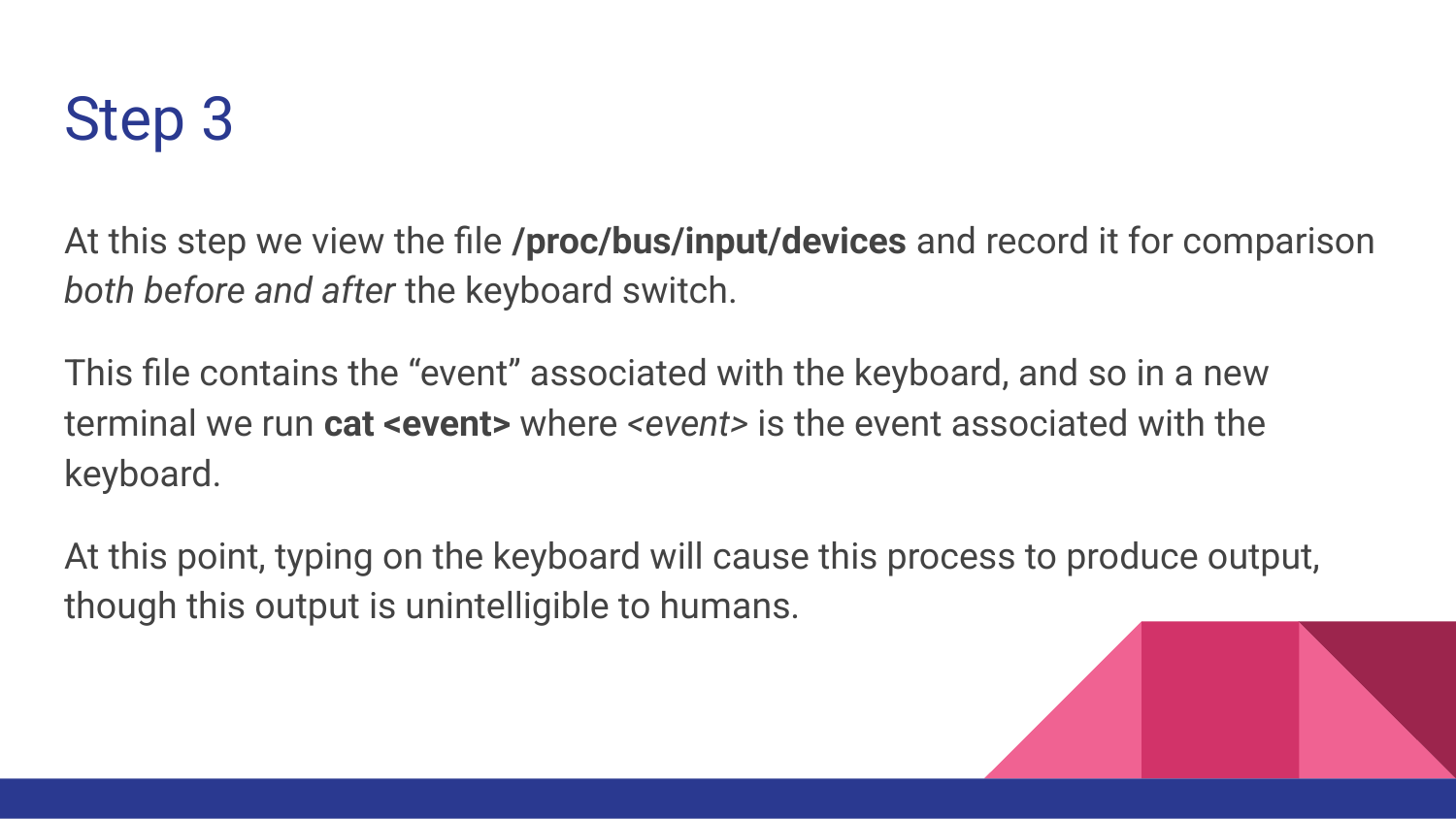

# Step 3
At this step we view the file /proc/bus/input/devices and record it for comparison both before and after the keyboard switch.
This file contains the “event” associated with the keyboard, and so in a new terminal we run cat <event> where <event> is the event associated with the keyboard.
At this point, typing on the keyboard will cause this process to produce output, though this output is unintelligible to humans.